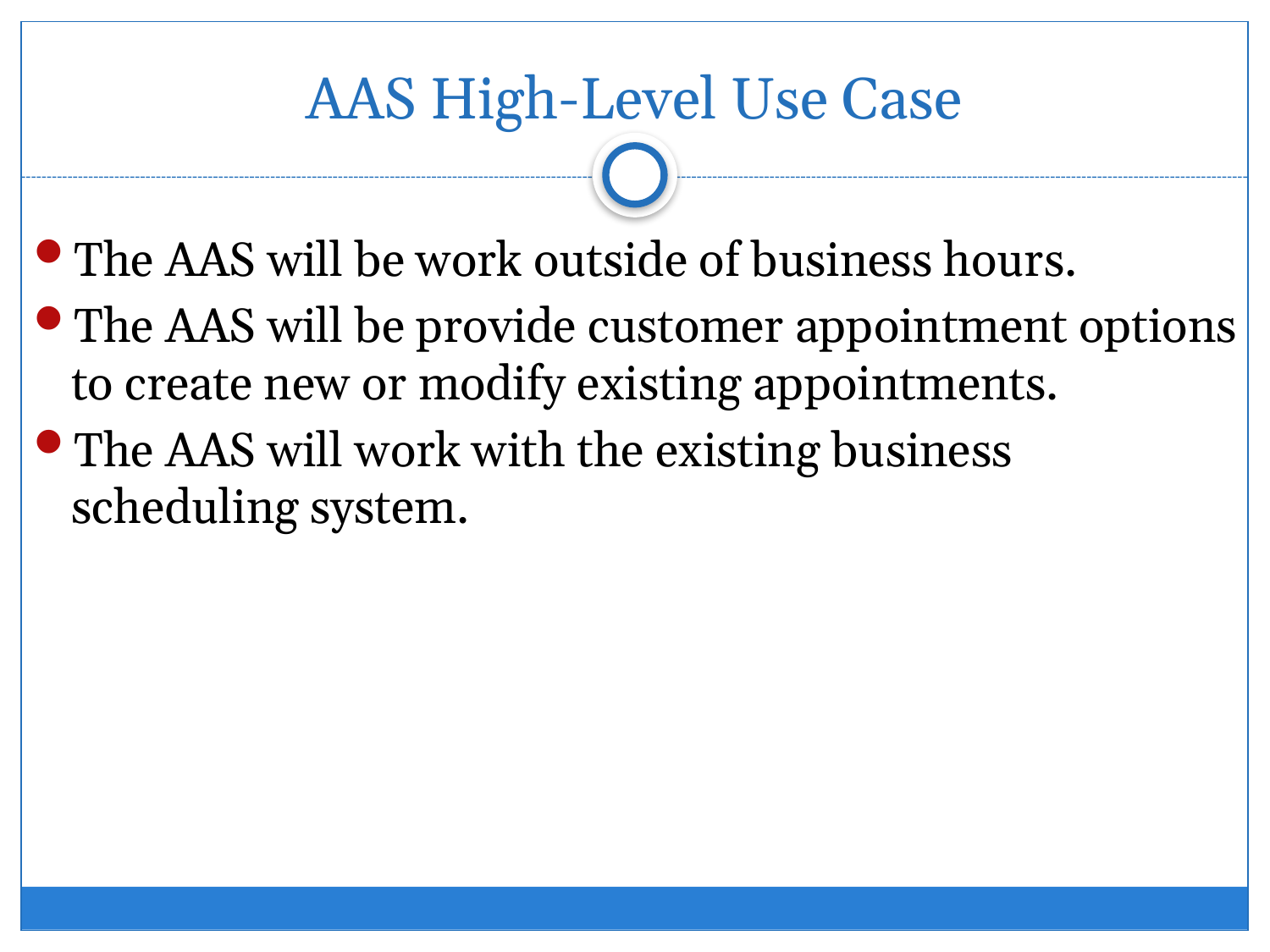

# AAS High-Level Use Case
The AAS will be work outside of business hours.
The AAS will be provide customer appointment options to create new or modify existing appointments.
The AAS will work with the existing business scheduling system.